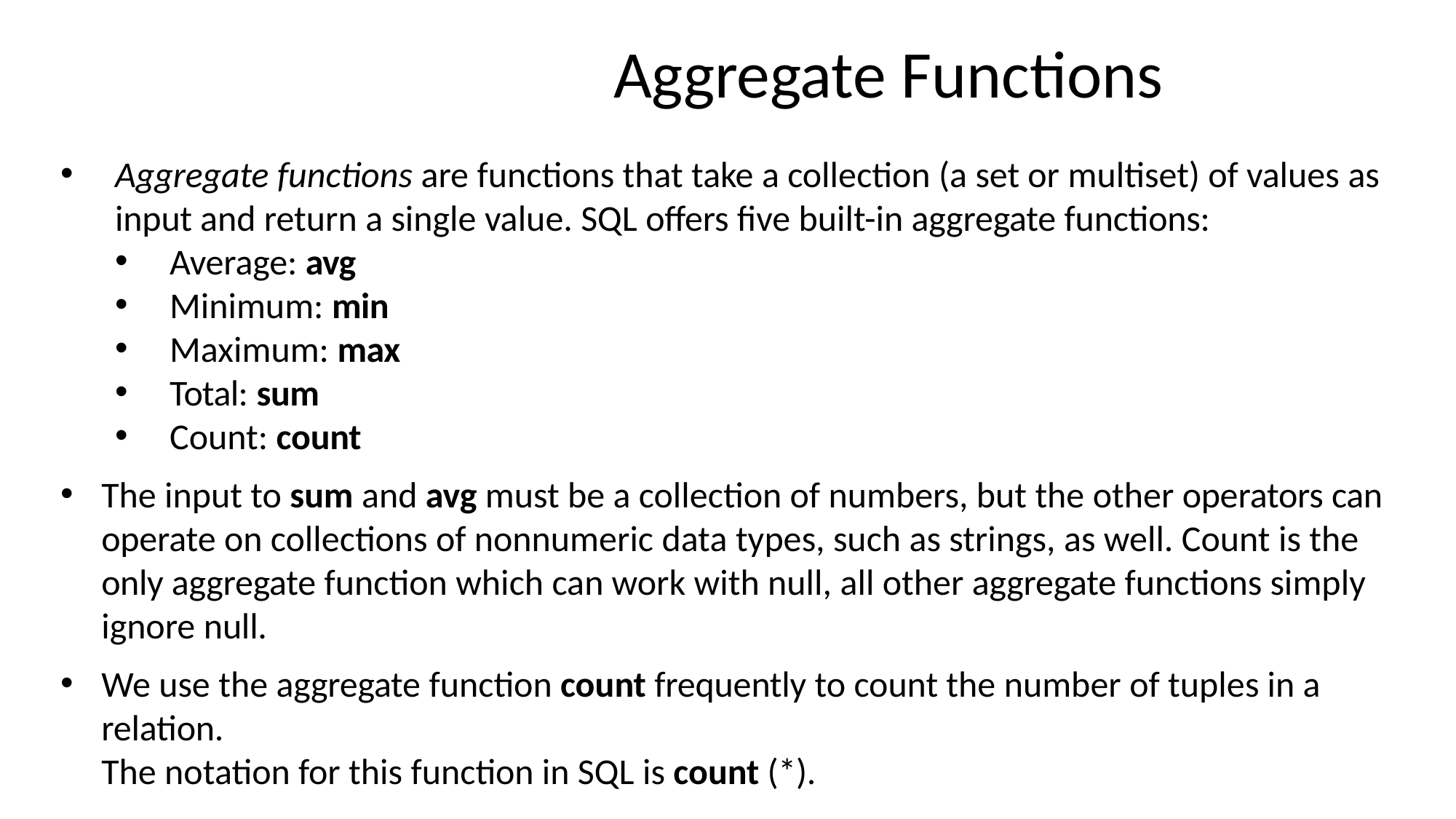

# Aggregate Functions
Aggregate functions are functions that take a collection (a set or multiset) of values as input and return a single value. SQL offers five built-in aggregate functions:
Average: avg
Minimum: min
Maximum: max
Total: sum
Count: count
The input to sum and avg must be a collection of numbers, but the other operators can operate on collections of nonnumeric data types, such as strings, as well. Count is the only aggregate function which can work with null, all other aggregate functions simply ignore null.
We use the aggregate function count frequently to count the number of tuples in a relation.
The notation for this function in SQL is count (*).